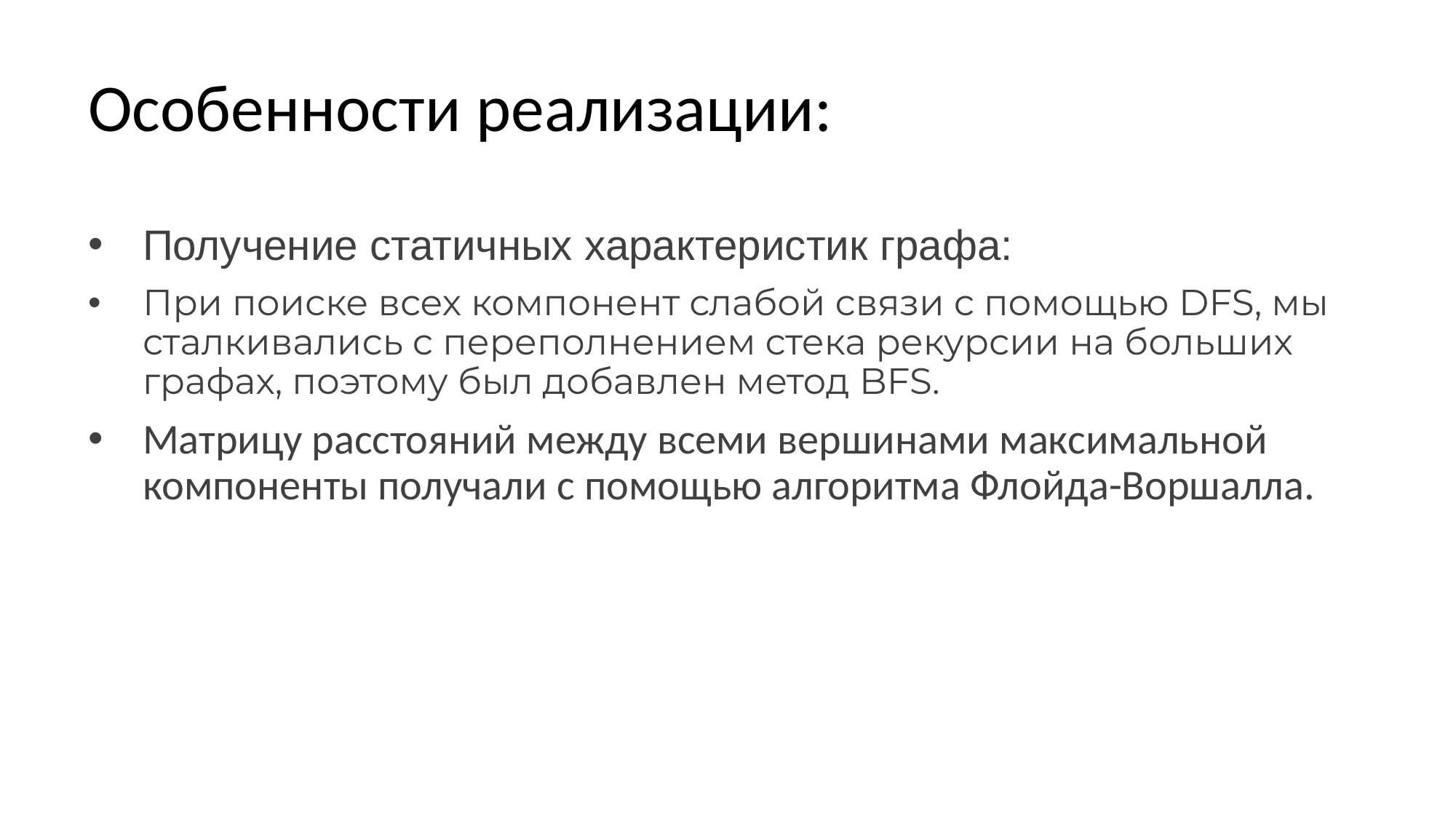

# Особенности реализации:
Получение статичных характеристик графа:
При поиске всех компонент слабой связи с помощью DFS, мы сталкивались с переполнением стека рекурсии на больших графах, поэтому был добавлен метод BFS.
Матрицу расстояний между всеми вершинами максимальной компоненты получали с помощью алгоритма Флойда-Воршалла.